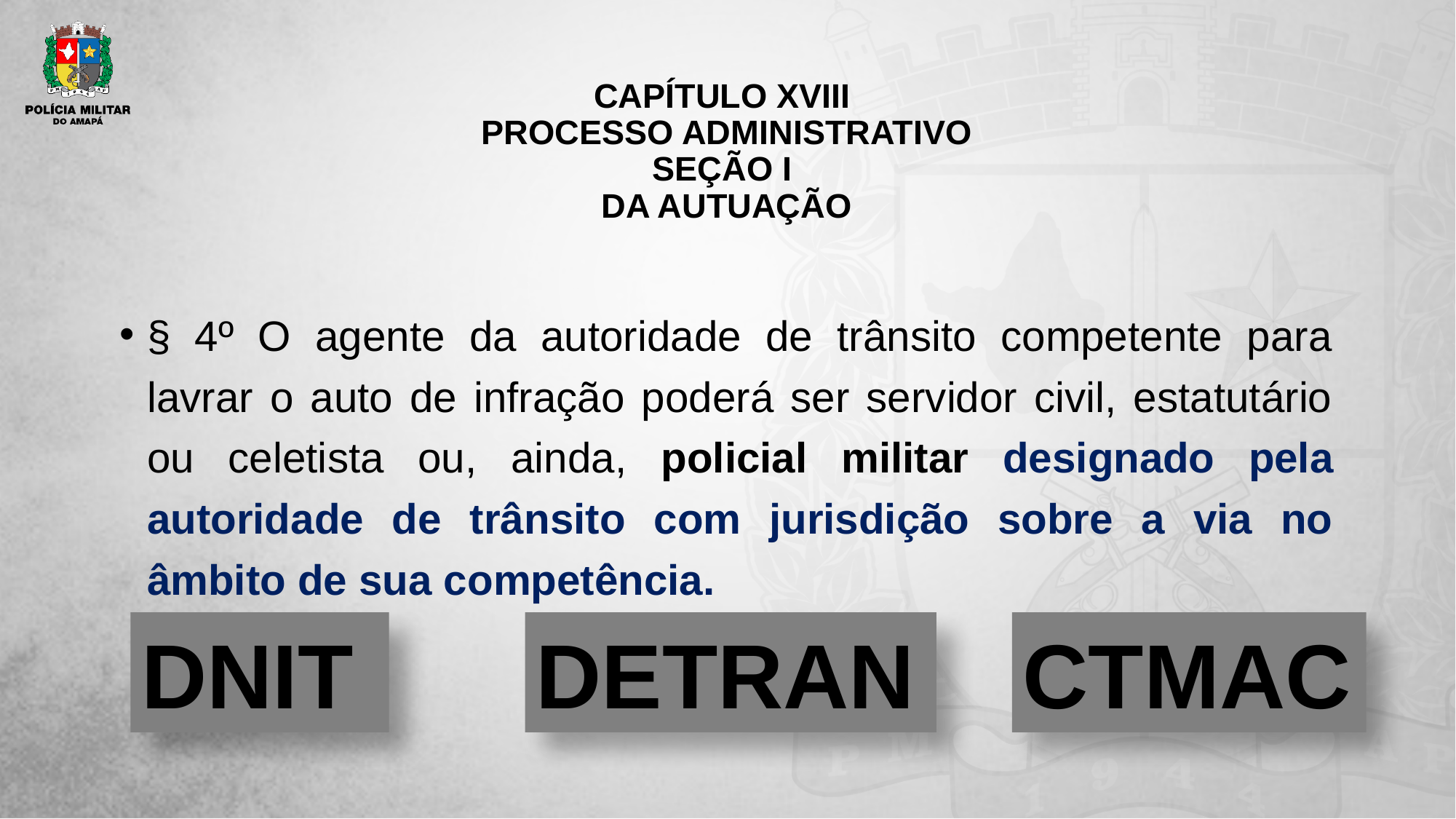

# CAPÍTULO XVIII PROCESSO ADMINISTRATIVO Seção I Da Autuação
§ 4º O agente da autoridade de trânsito competente para lavrar o auto de infração poderá ser servidor civil, estatutário ou celetista ou, ainda, policial militar designado pela autoridade de trânsito com jurisdição sobre a via no âmbito de sua competência.
DETRAN
CTMAC
DNIT